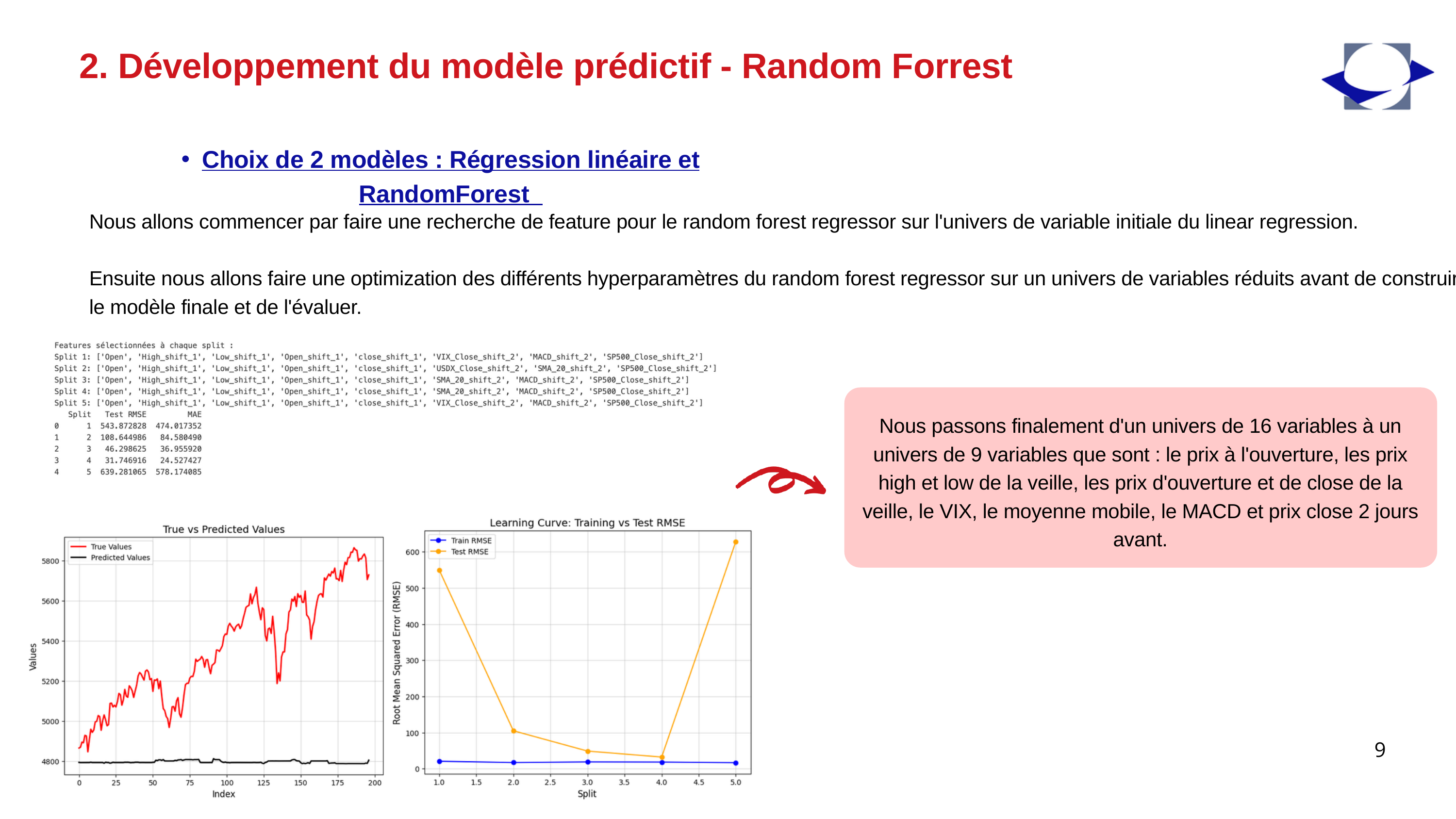

2. Développement du modèle prédictif - Random Forrest

Choix de 2 modèles : Régression linéaire et RandomForest

Nous allons commencer par faire une recherche de feature pour le random forest regressor sur l'univers de variable initiale du linear regression.

Ensuite nous allons faire une optimization des différents hyperparamètres du random forest regressor sur un univers de variables réduits avant de construire le modèle finale et de l'évaluer.

Nous passons finalement d'un univers de 16 variables à un univers de 9 variables que sont : le prix à l'ouverture, les prix high et low de la veille, les prix d'ouverture et de close de la veille, le VIX, le moyenne mobile, le MACD et prix close 2 jours avant.

9